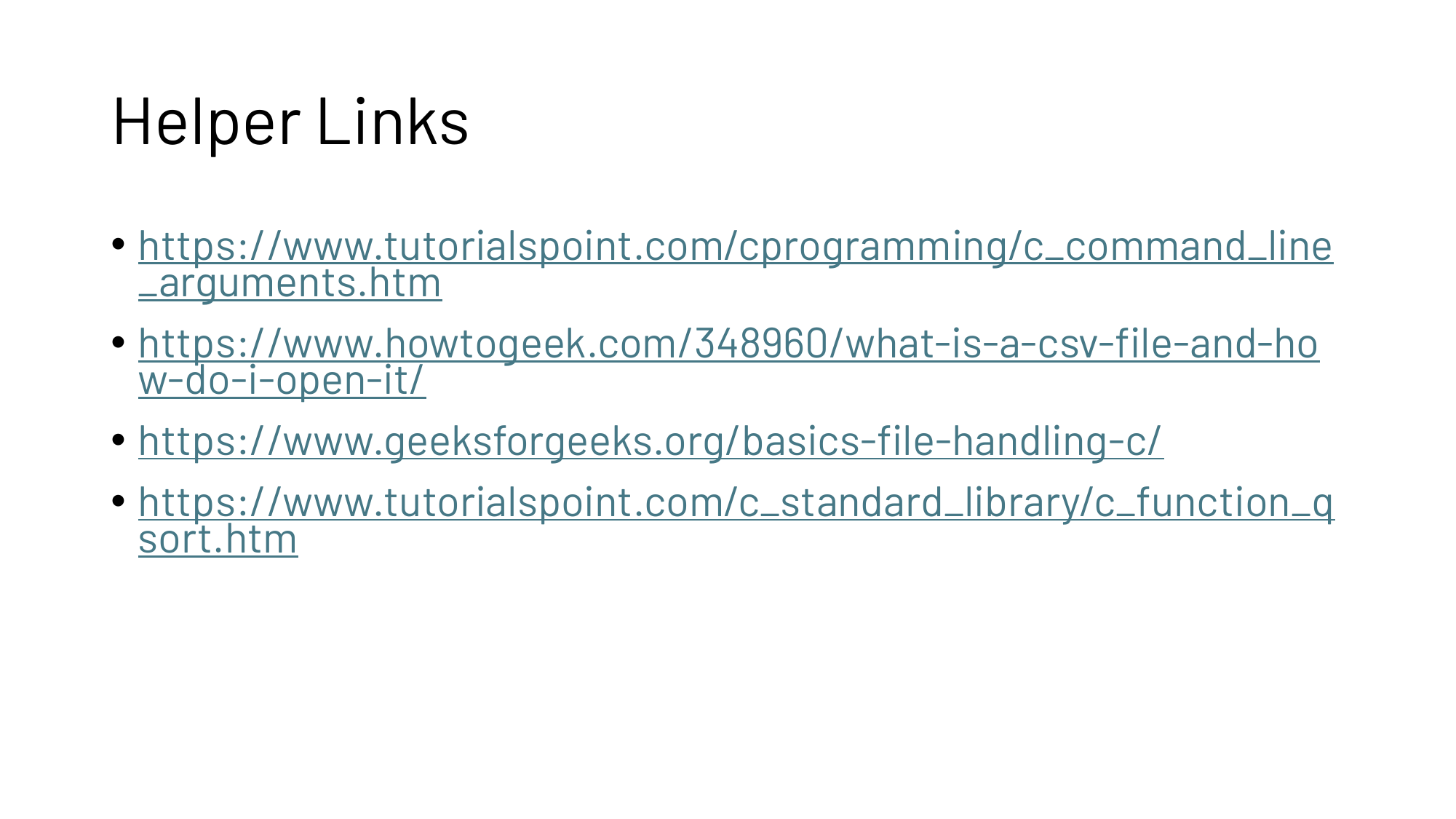

# Helper Links
https://www.tutorialspoint.com/cprogramming/c_command_line_arguments.htm
https://www.howtogeek.com/348960/what-is-a-csv-file-and-how-do-i-open-it/
https://www.geeksforgeeks.org/basics-file-handling-c/
https://www.tutorialspoint.com/c_standard_library/c_function_qsort.htm